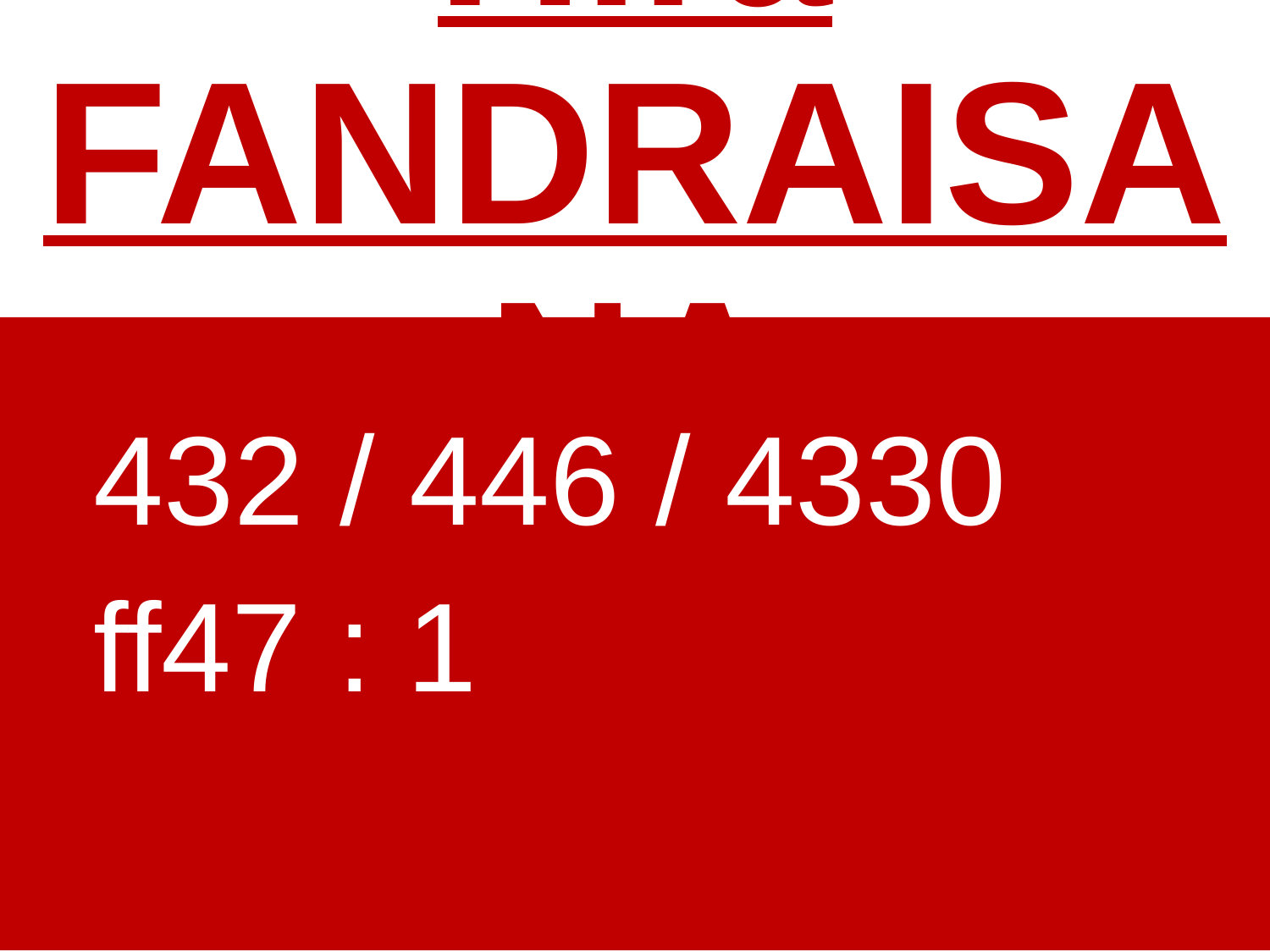

# Hira FANDRAISANA
	432 / 446 / 4330
	ff47 : 1
	ff2 / 426 / 451 / 28: 1